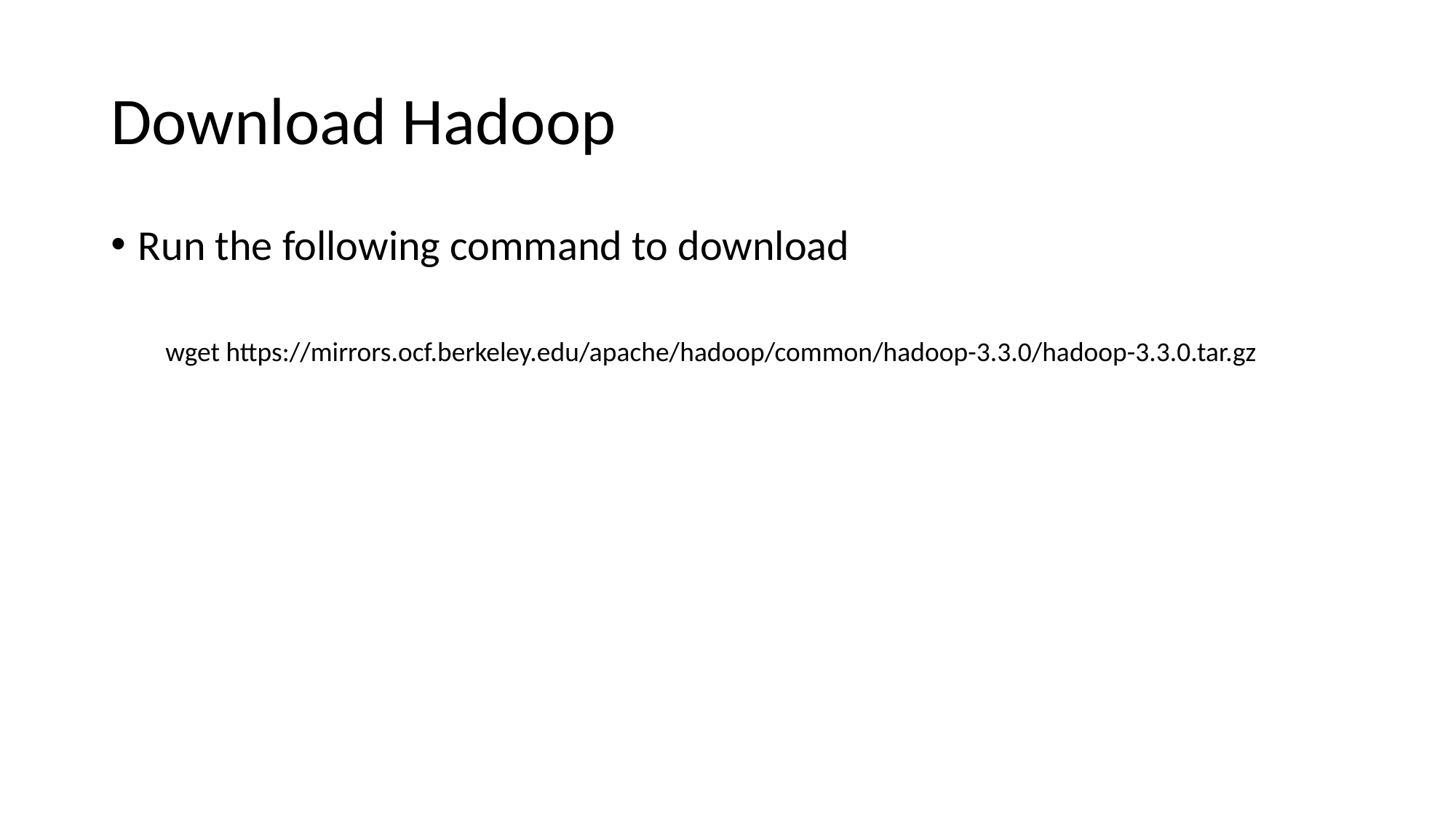

# Download Hadoop
Run the following command to download

wget https://mirrors.ocf.berkeley.edu/apache/hadoop/common/hadoop-3.3.0/hadoop-3.3.0.tar.gz